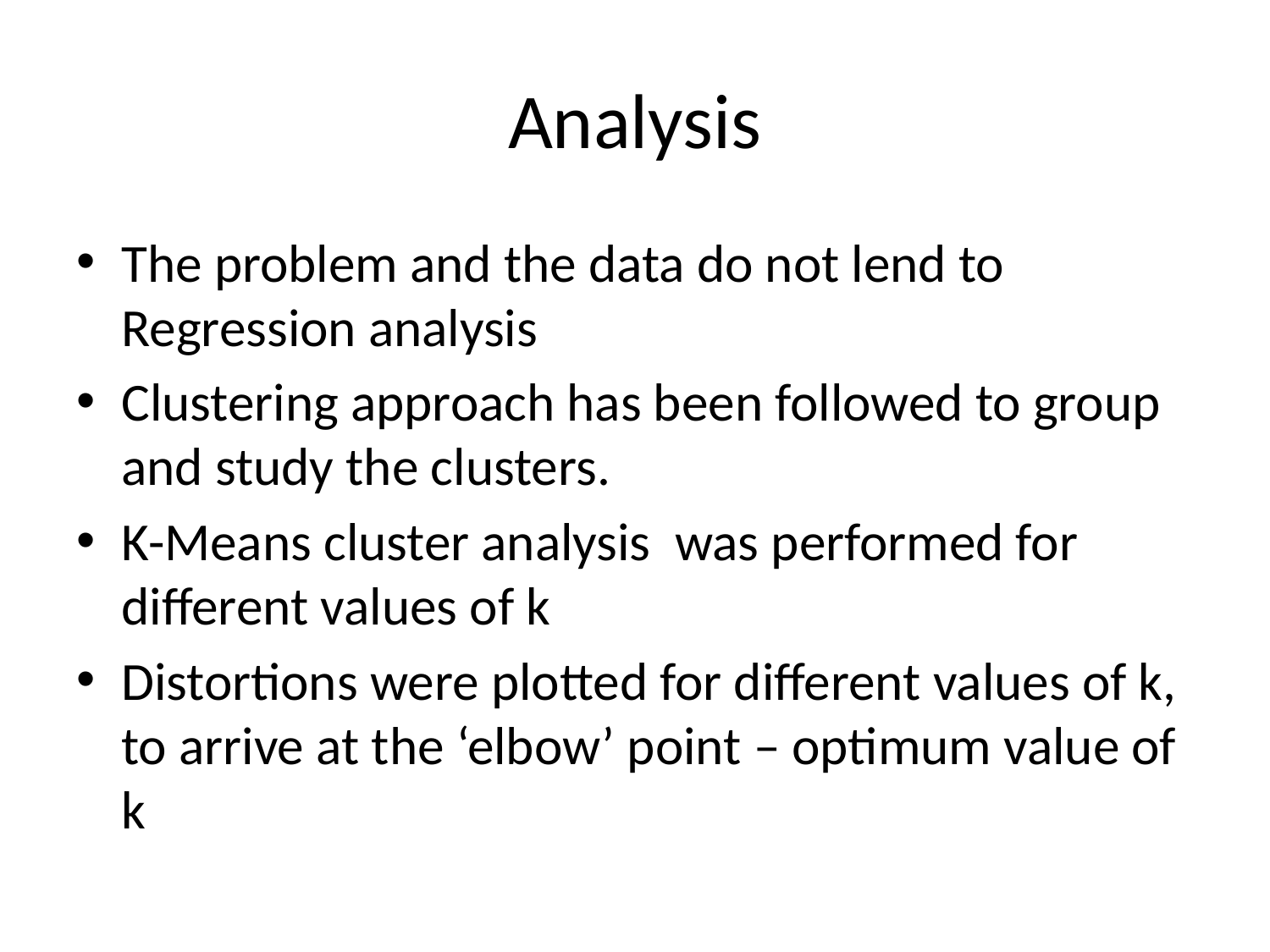

# Analysis
The problem and the data do not lend to Regression analysis
Clustering approach has been followed to group and study the clusters.
K-Means cluster analysis  was performed for different values of k
Distortions were plotted for different values of k, to arrive at the ‘elbow’ point – optimum value of k